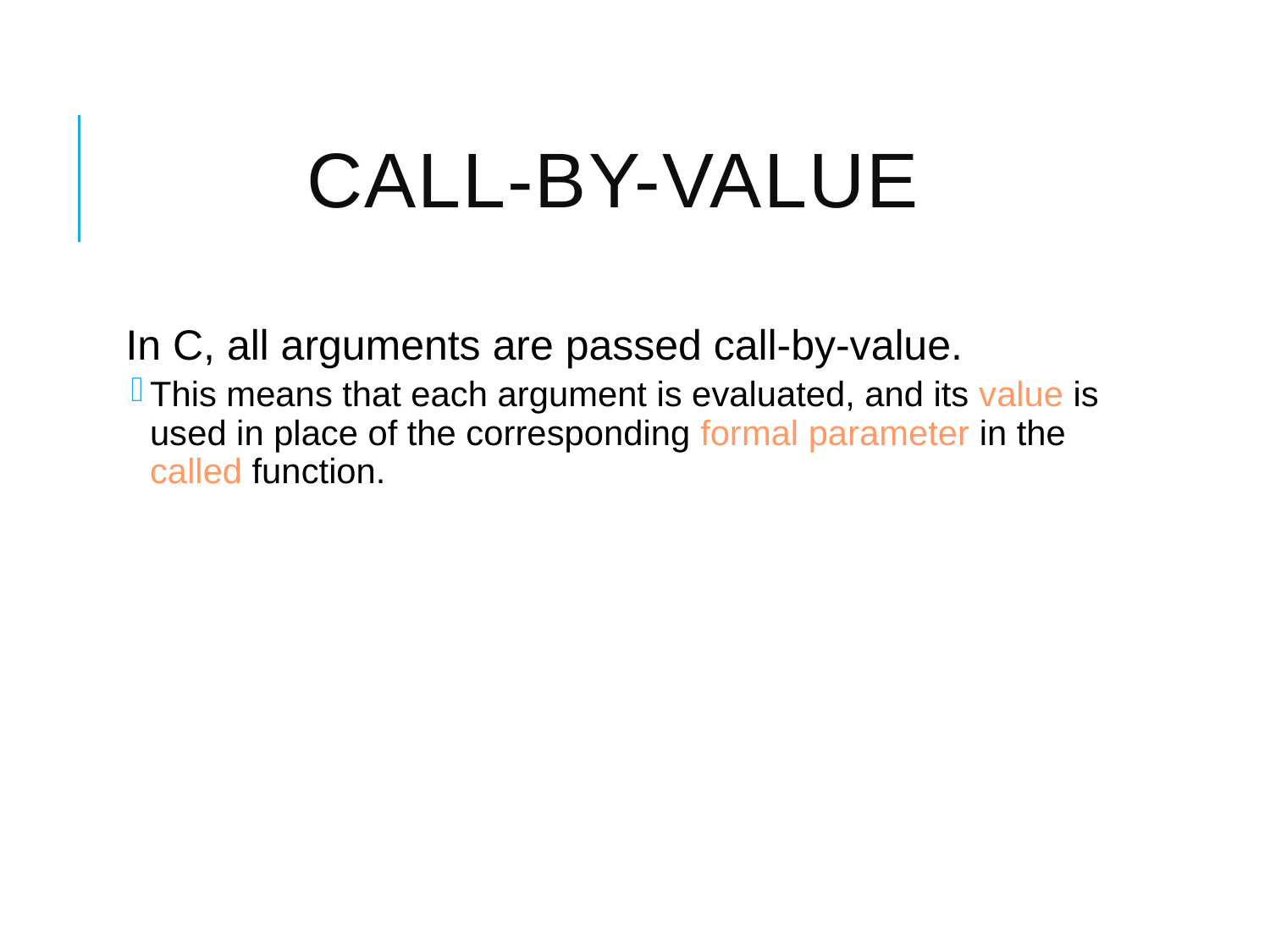

# Call-by-Value
In C, all arguments are passed call-by-value.
This means that each argument is evaluated, and its value is used in place of the corresponding formal parameter in the called function.